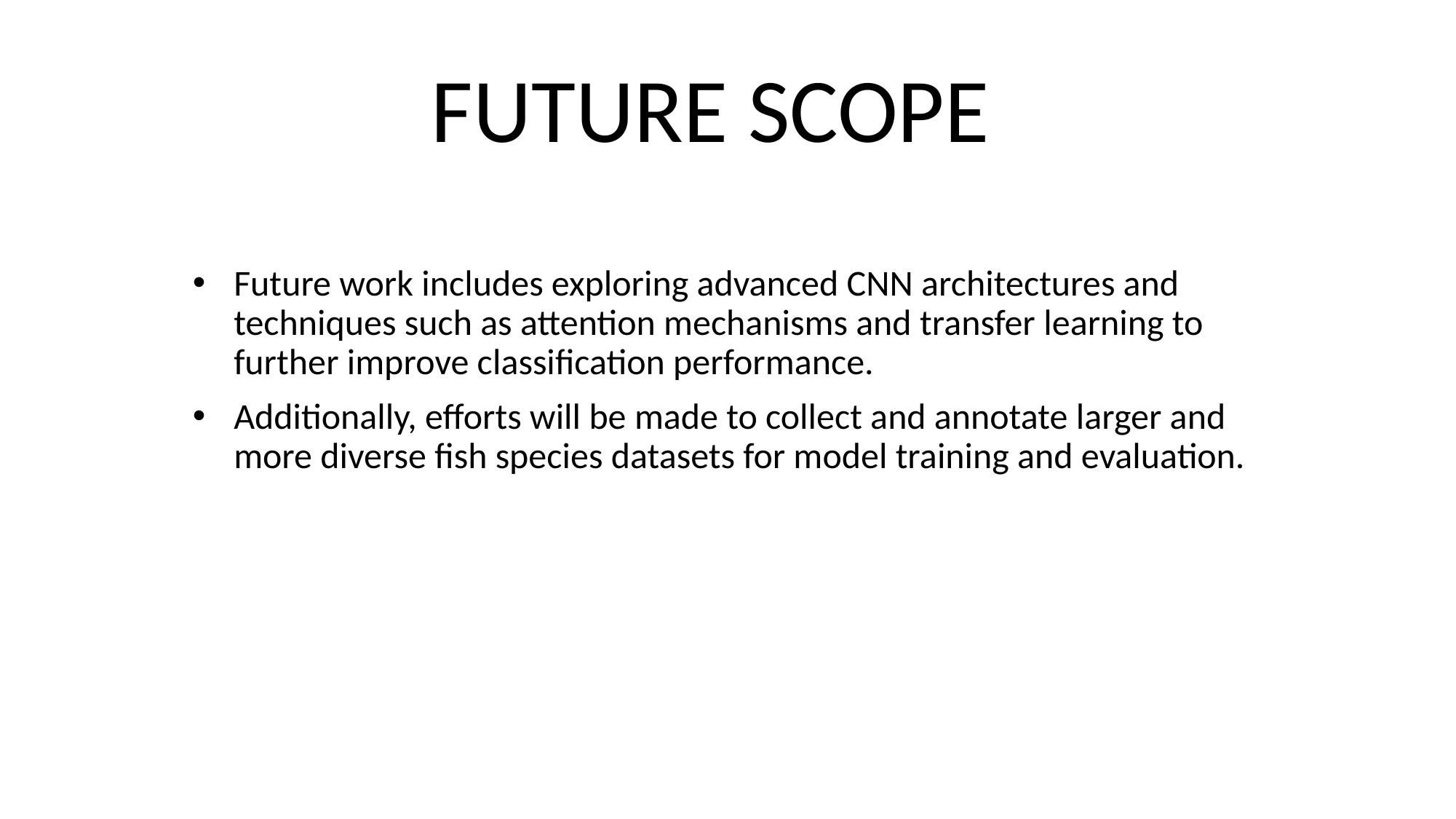

# FUTURE SCOPE
Future work includes exploring advanced CNN architectures and techniques such as attention mechanisms and transfer learning to further improve classification performance.
Additionally, efforts will be made to collect and annotate larger and more diverse fish species datasets for model training and evaluation.